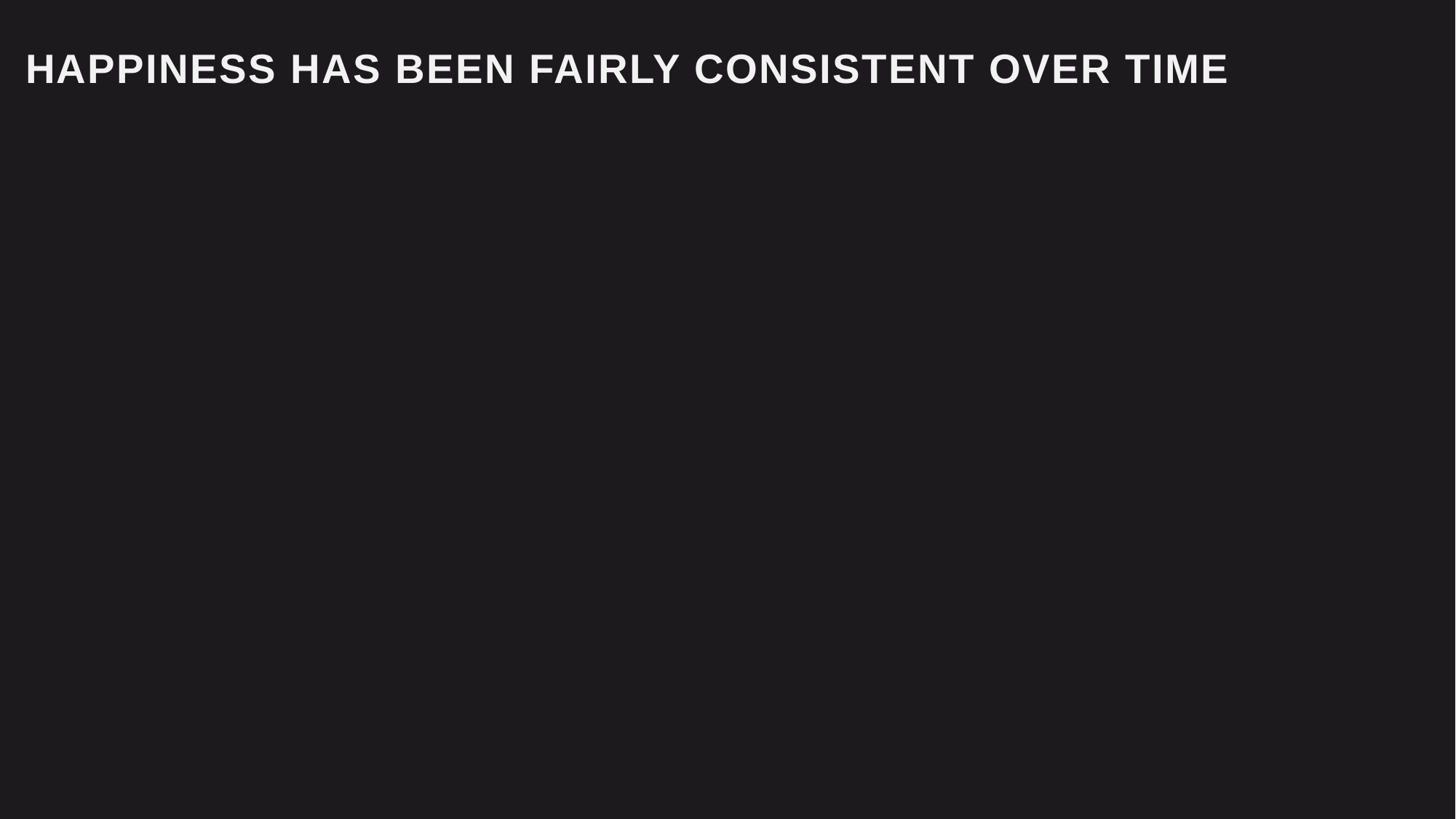

Happiness has been fairly consistent over time